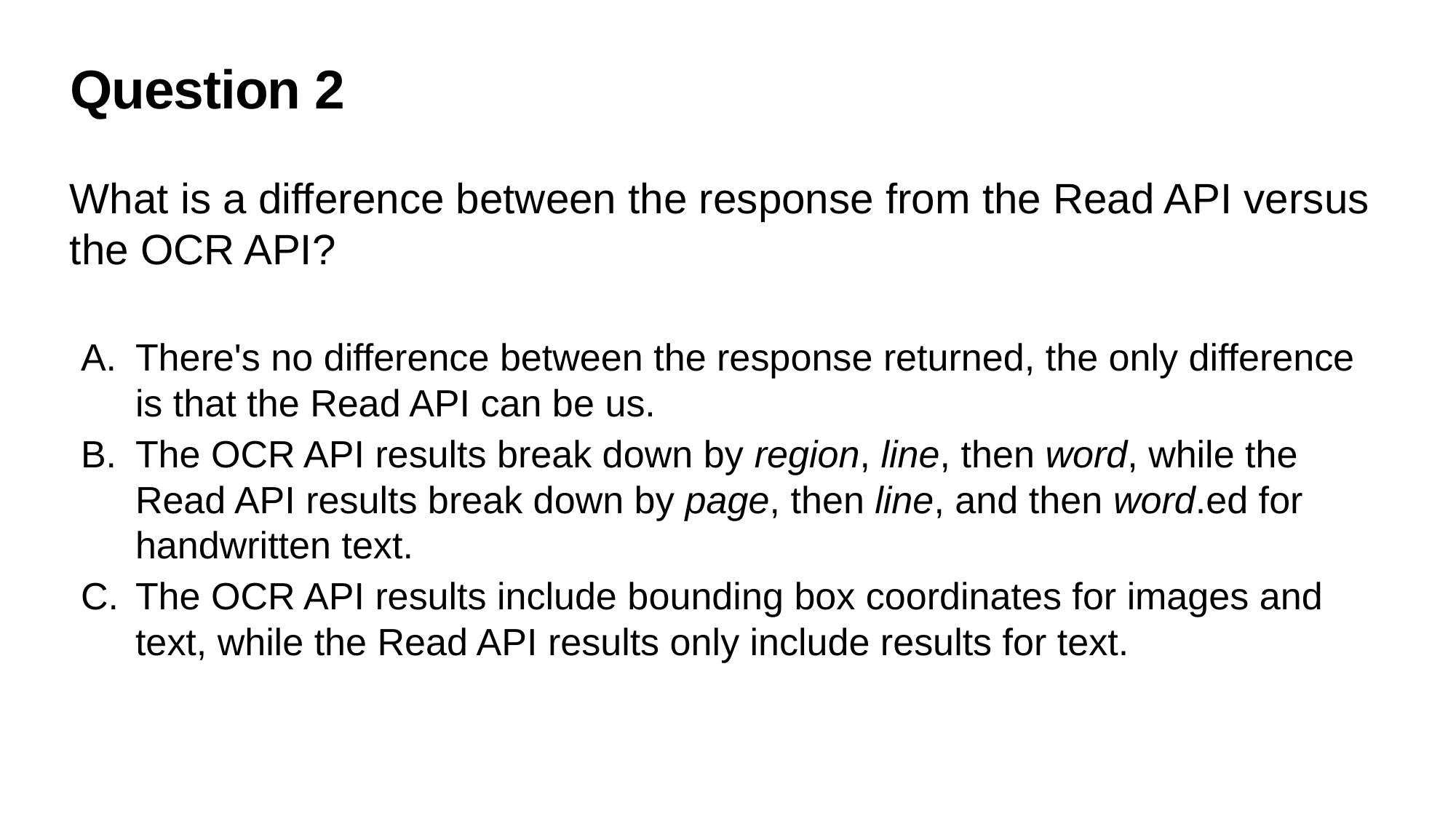

# Question 2
What is a difference between the response from the Read API versus the OCR API?
There's no difference between the response returned, the only difference is that the Read API can be us.
The OCR API results break down by region, line, then word, while the Read API results break down by page, then line, and then word.ed for handwritten text.
The OCR API results include bounding box coordinates for images and text, while the Read API results only include results for text.